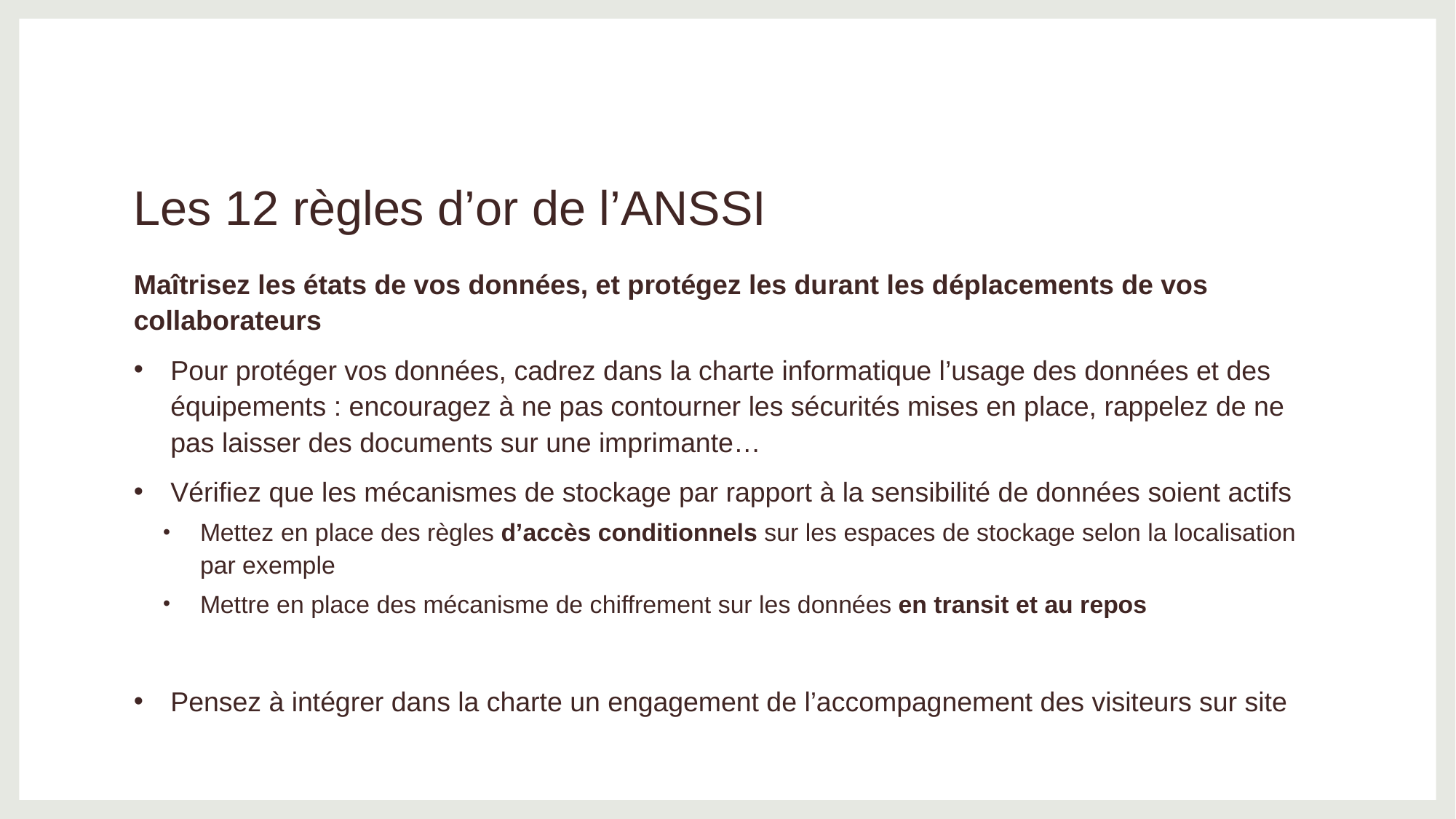

# Les 12 règles d’or de l’ANSSI
Maîtrisez les états de vos données, et protégez les durant les déplacements de vos collaborateurs
Pour protéger vos données, cadrez dans la charte informatique l’usage des données et des équipements : encouragez à ne pas contourner les sécurités mises en place, rappelez de ne pas laisser des documents sur une imprimante…
Vérifiez que les mécanismes de stockage par rapport à la sensibilité de données soient actifs
Mettez en place des règles d’accès conditionnels sur les espaces de stockage selon la localisation par exemple
Mettre en place des mécanisme de chiffrement sur les données en transit et au repos

Pensez à intégrer dans la charte un engagement de l’accompagnement des visiteurs sur site